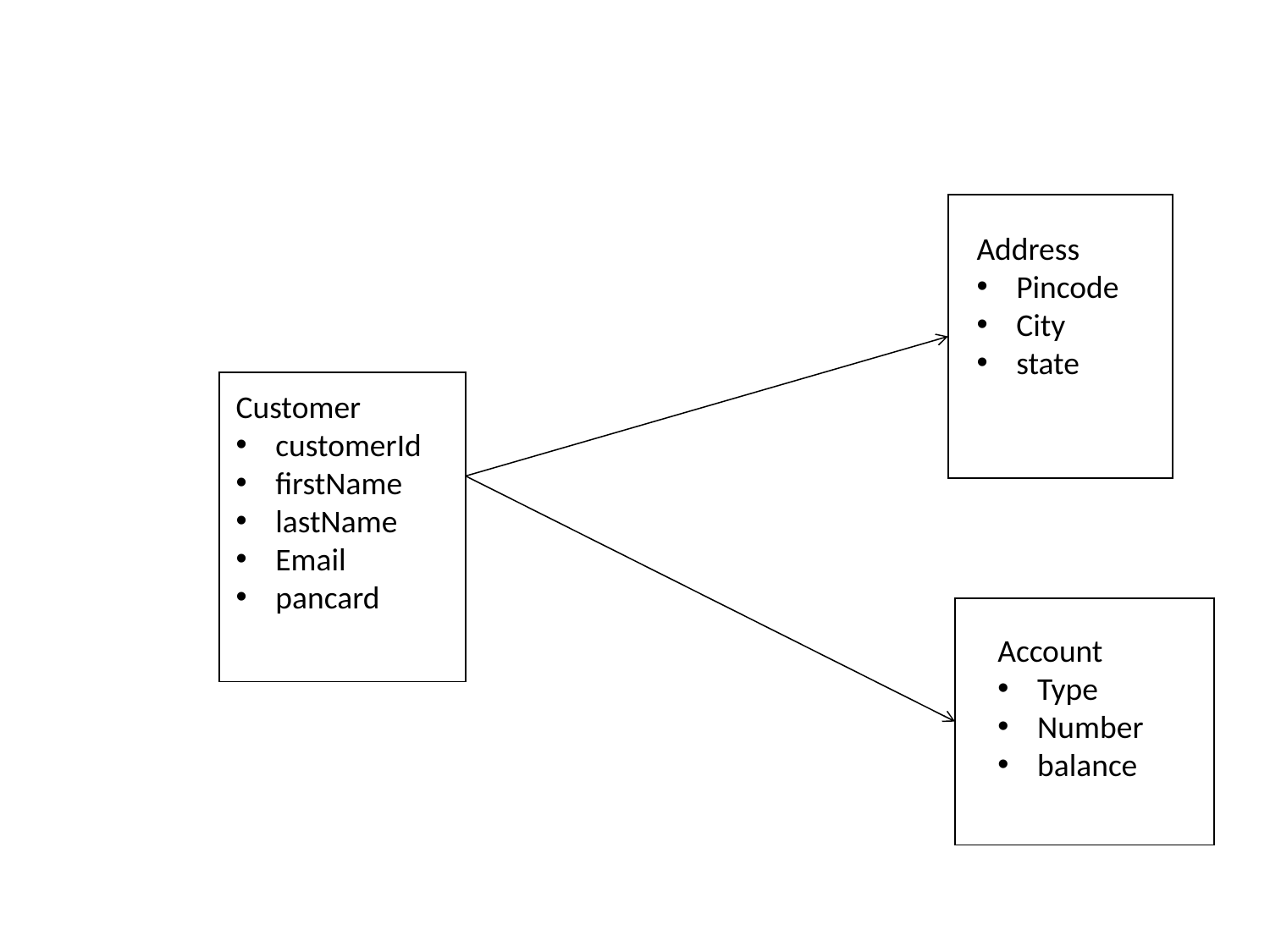

|  |
| --- |
Address
Pincode
City
state

|  |
| --- |
Customer
customerId
firstName
lastName
Email
pancard

|  |
| --- |
Account
Type
Number
balance